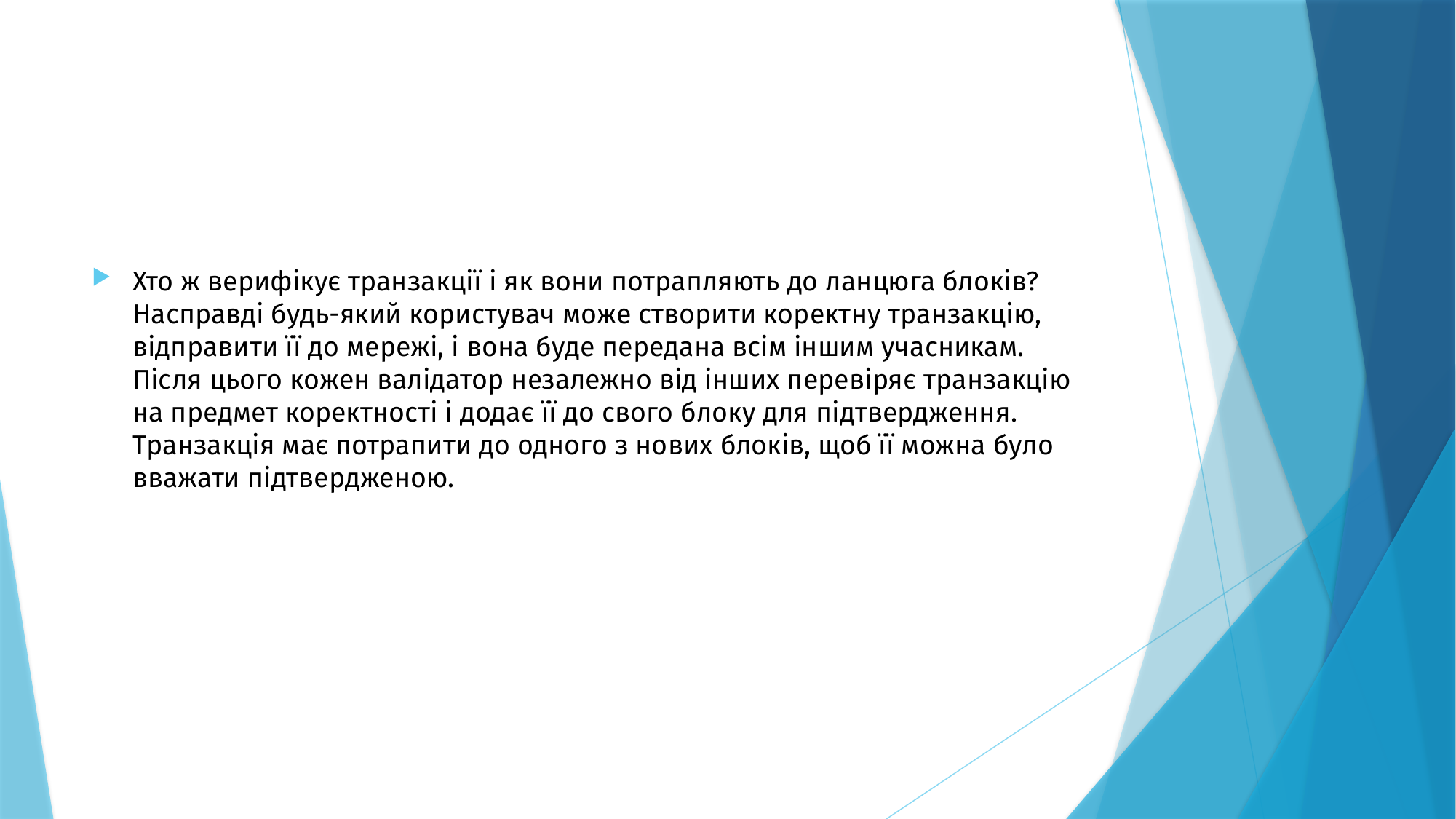

#
Хто ж верифікує транзакції і як вони потрапляють до ланцюга блоків? Насправді будь-який користувач може створити коректну транзакцію, відправити її до мережі, і вона буде передана всім іншим учасникам. Після цього кожен валідатор незалежно від інших перевіряє транзакцію на предмет коректності і додає її до свого блоку для підтвердження. Транзакція має потрапити до одного з нових блоків, щоб її можна було вважати підтвердженою.